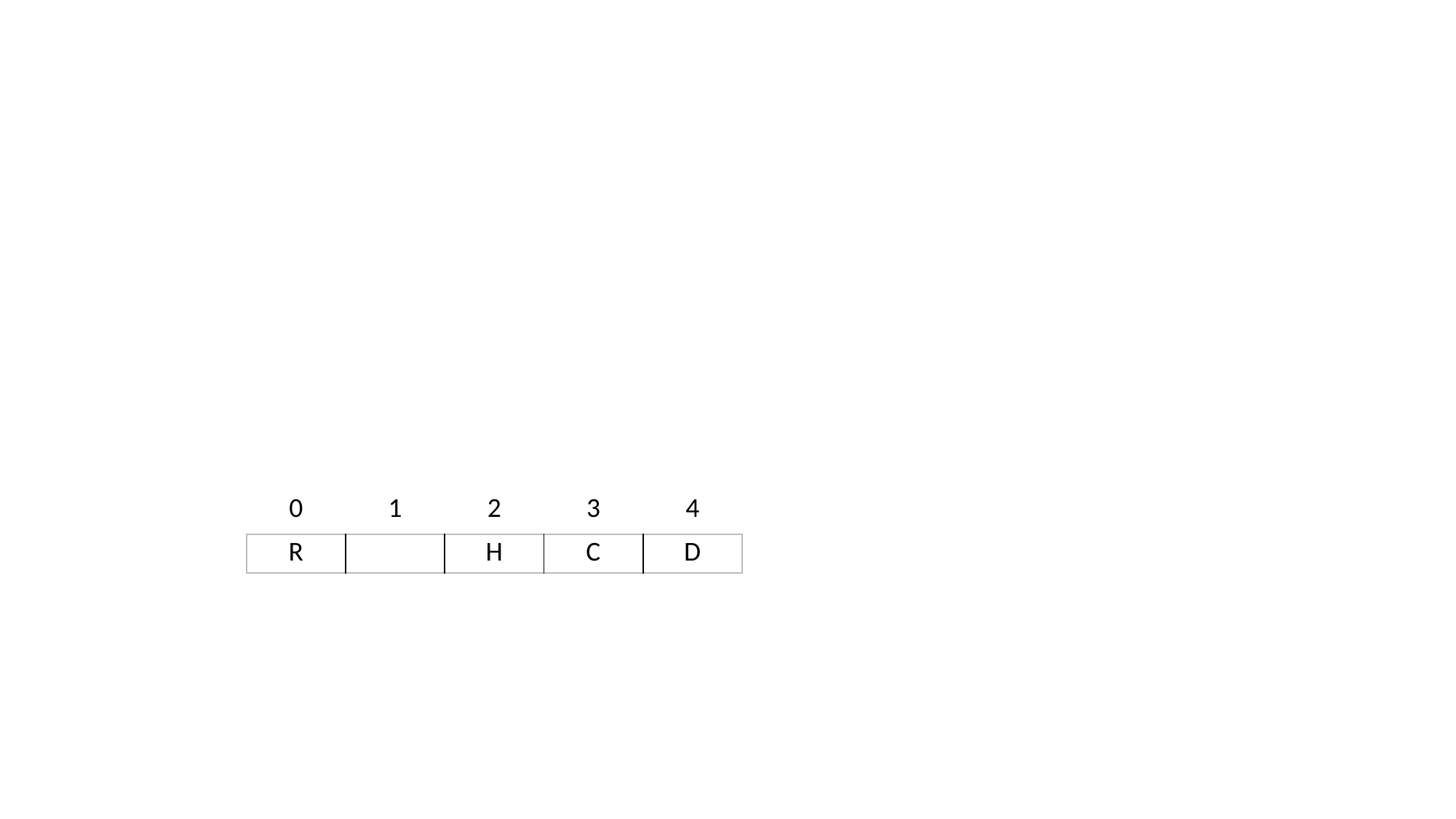

| 0 | 1 | 2 | 3 | 4 |
| --- | --- | --- | --- | --- |
| R |  | H | C | D |
| --- | --- | --- | --- | --- |